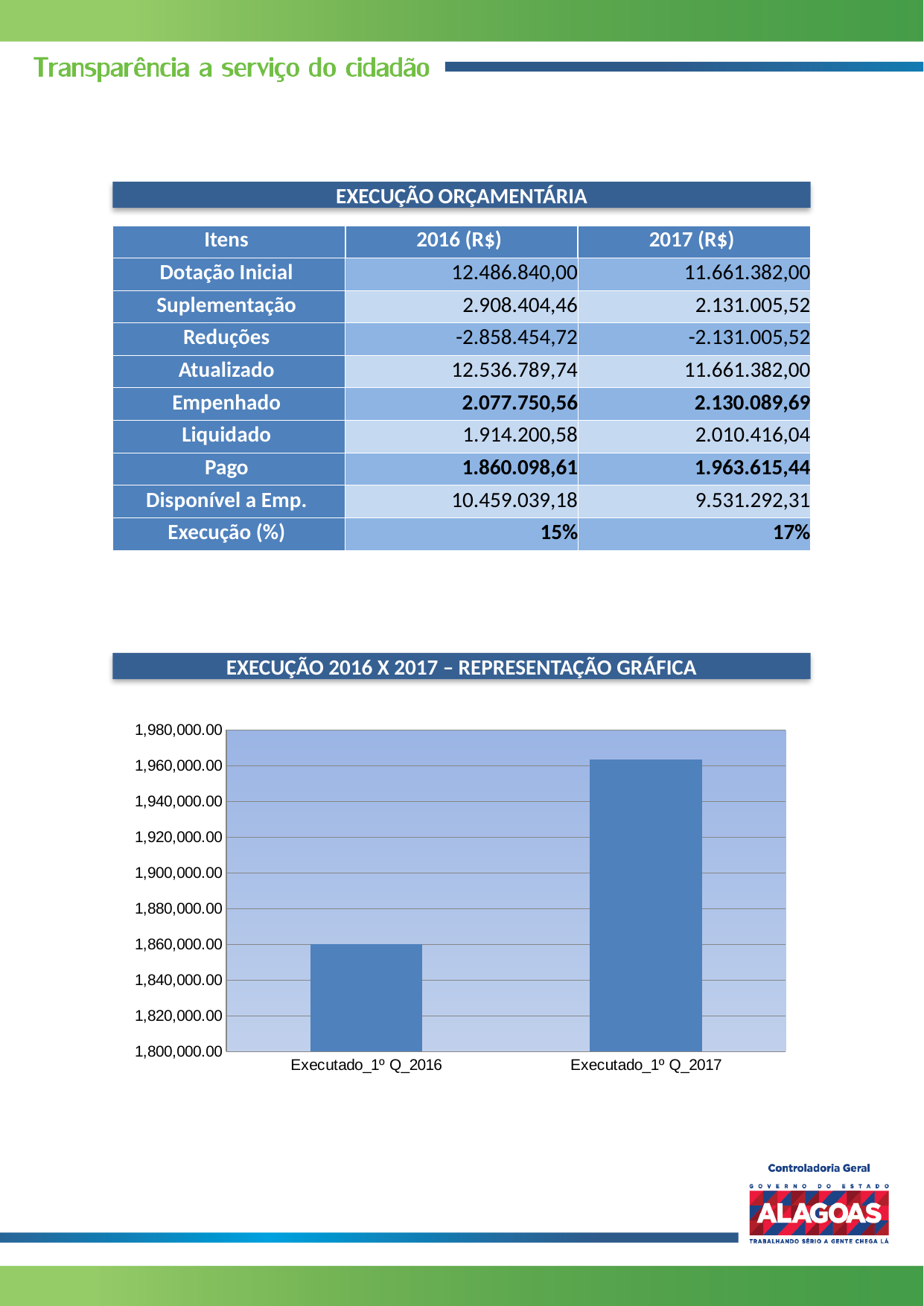

EXECUÇÃO ORÇAMENTÁRIA
| Itens | 2016 (R$) | 2017 (R$) |
| --- | --- | --- |
| Dotação Inicial | 12.486.840,00 | 11.661.382,00 |
| Suplementação | 2.908.404,46 | 2.131.005,52 |
| Reduções | -2.858.454,72 | -2.131.005,52 |
| Atualizado | 12.536.789,74 | 11.661.382,00 |
| Empenhado | 2.077.750,56 | 2.130.089,69 |
| Liquidado | 1.914.200,58 | 2.010.416,04 |
| Pago | 1.860.098,61 | 1.963.615,44 |
| Disponível a Emp. | 10.459.039,18 | 9.531.292,31 |
| Execução (%) | 15% | 17% |
EXECUÇÃO 2016 X 2017 – REPRESENTAÇÃO GRÁFICA

### Chart

| Category |  |
|---|---|
| Executado_1º Q_2016 | 1860098.61 |
| Executado_1º Q_2017 | 1963615.44 |